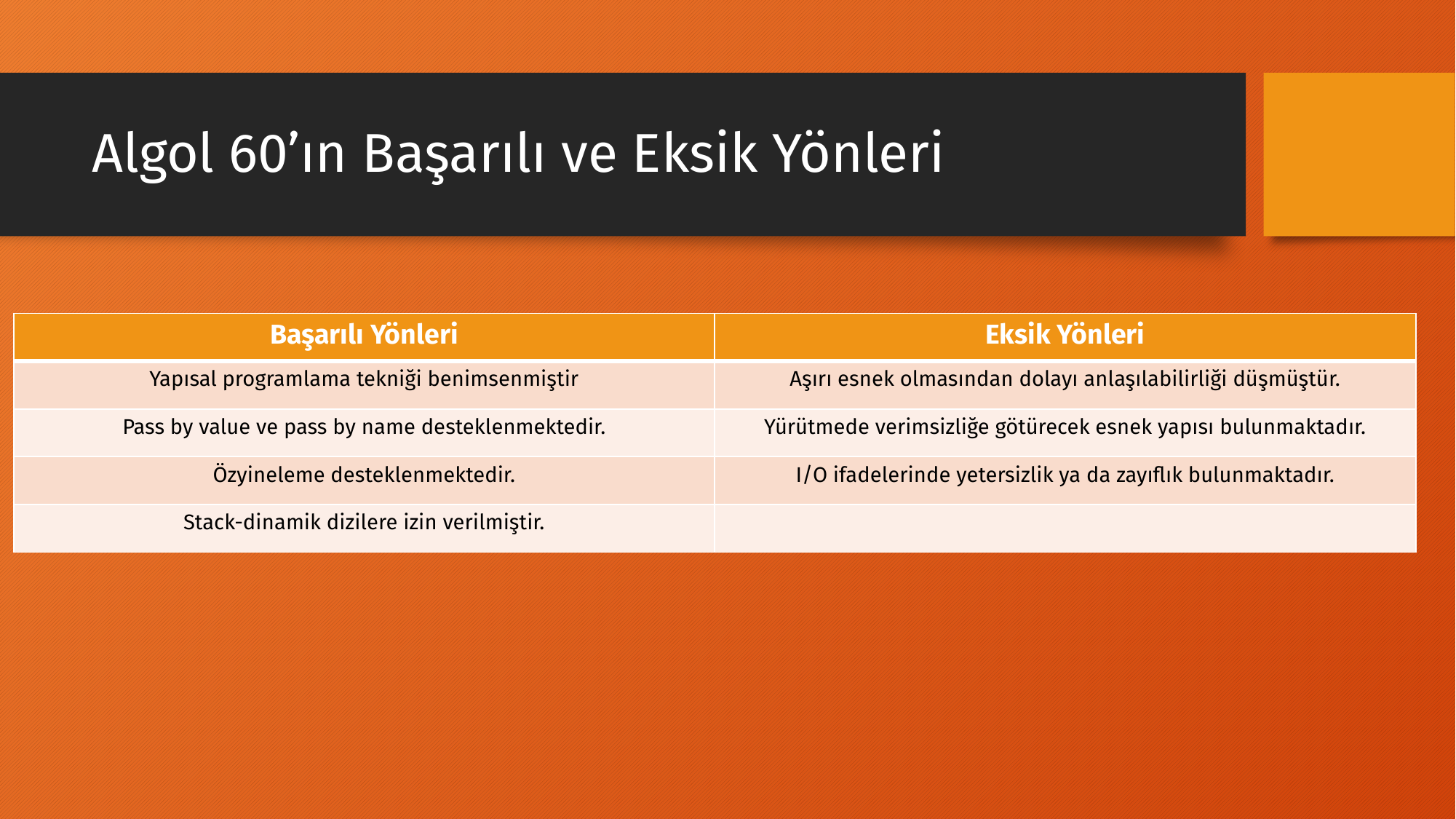

# Algol 60’ın Başarılı ve Eksik Yönleri
| Başarılı Yönleri | Eksik Yönleri |
| --- | --- |
| Yapısal programlama tekniği benimsenmiştir | Aşırı esnek olmasından dolayı anlaşılabilirliği düşmüştür. |
| Pass by value ve pass by name desteklenmektedir. | Yürütmede verimsizliğe götürecek esnek yapısı bulunmaktadır. |
| Özyineleme desteklenmektedir. | I/O ifadelerinde yetersizlik ya da zayıflık bulunmaktadır. |
| Stack-dinamik dizilere izin verilmiştir. |  |